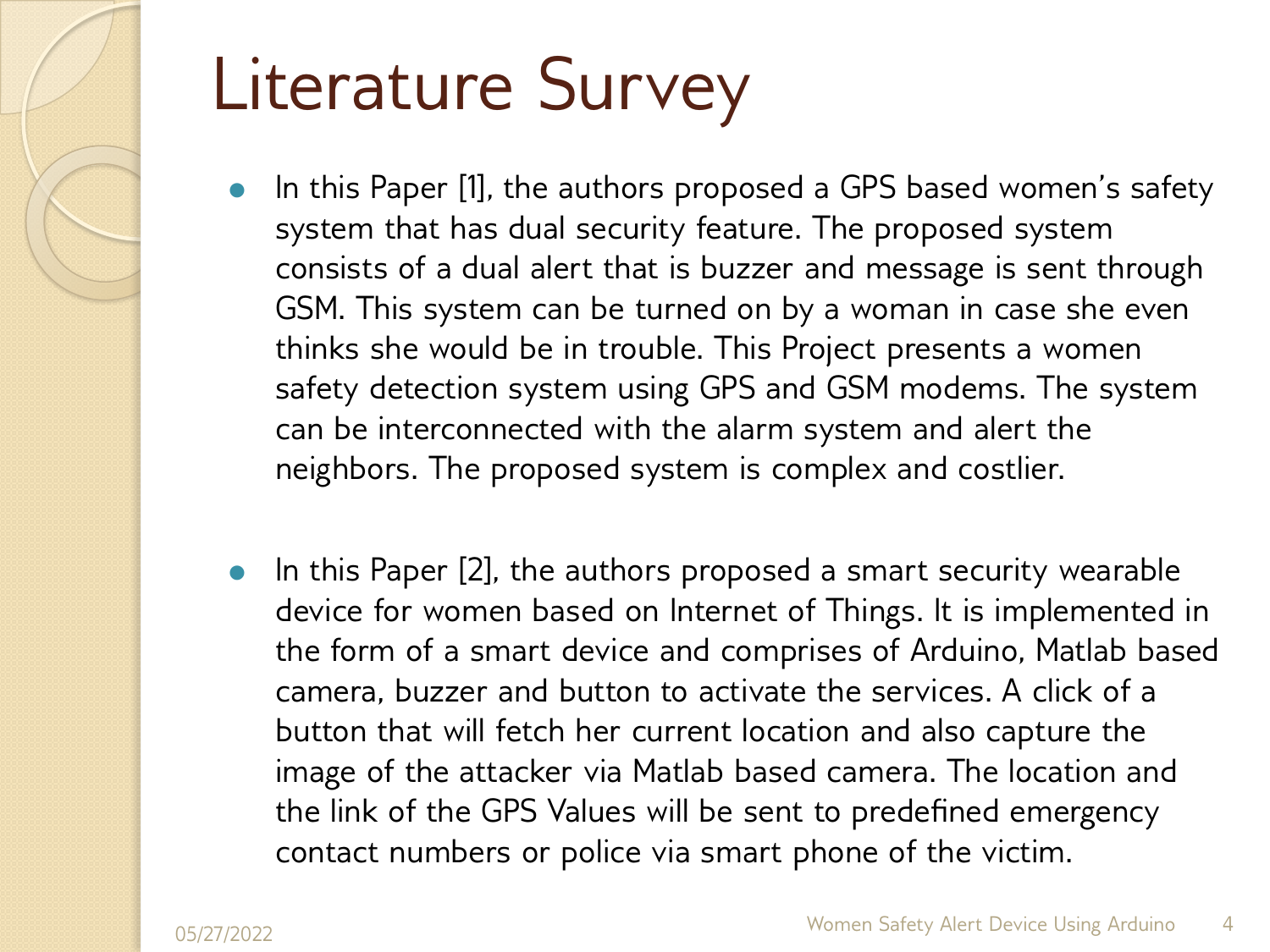

# Literature Survey
In this Paper [1], the authors proposed a GPS based women’s safety system that has dual security feature. The proposed system consists of a dual alert that is buzzer and message is sent through GSM. This system can be turned on by a woman in case she even thinks she would be in trouble. This Project presents a women safety detection system using GPS and GSM modems. The system can be interconnected with the alarm system and alert the neighbors. The proposed system is complex and costlier.

In this Paper [2], the authors proposed a smart security wearable device for women based on Internet of Things. It is implemented in the form of a smart device and comprises of Arduino, Matlab based camera, buzzer and button to activate the services. A click of a button that will fetch her current location and also capture the image of the attacker via Matlab based camera. The location and the link of the GPS Values will be sent to predefined emergency contact numbers or police via smart phone of the victim.
Women Safety Alert Device Using Arduino
4
05/27/2022